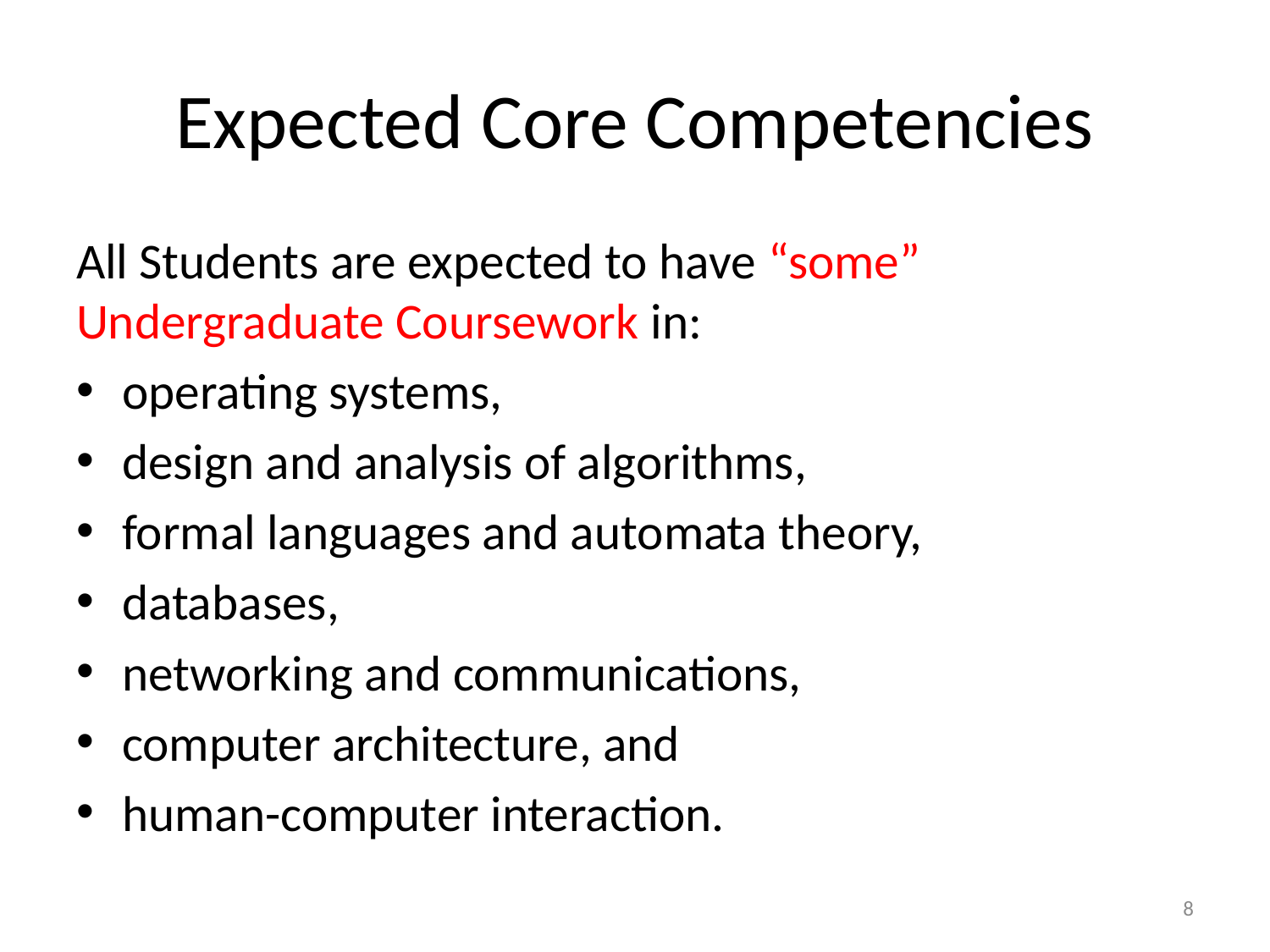

# Expected Core Competencies
All Students are expected to have “some” Undergraduate Coursework in:
operating systems,
design and analysis of algorithms,
formal languages and automata theory,
databases,
networking and communications,
computer architecture, and
human-computer interaction.
8